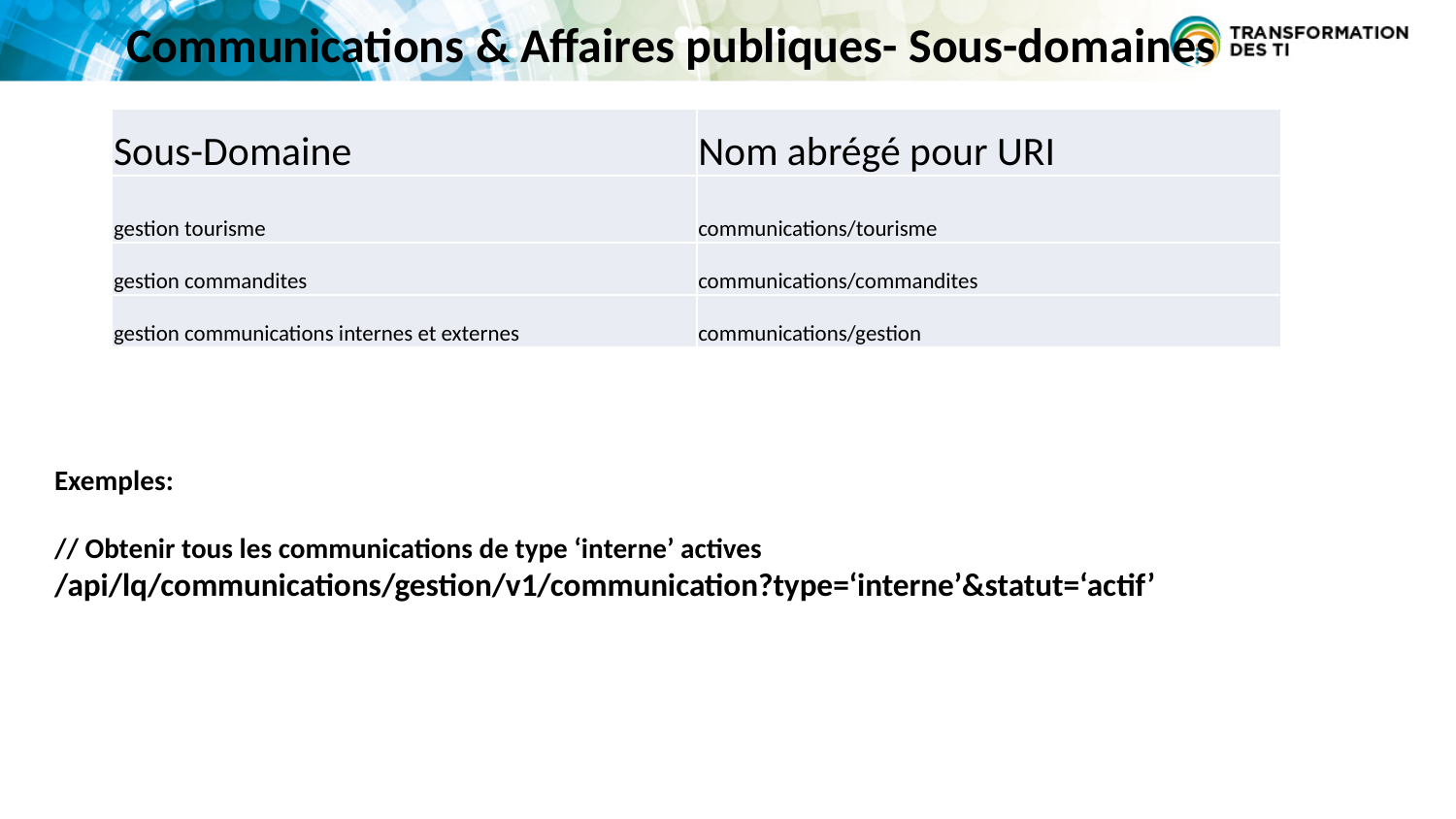

Communications & Affaires publiques- Sous-domaines
| Sous-Domaine | Nom abrégé pour URI |
| --- | --- |
| gestion tourisme | communications/tourisme |
| gestion commandites | communications/commandites |
| gestion communications internes et externes | communications/gestion |

Exemples:

// Obtenir tous les communications de type ‘interne’ actives
/api/lq/communications/gestion/v1/communication?type=‘interne’&statut=‘actif’